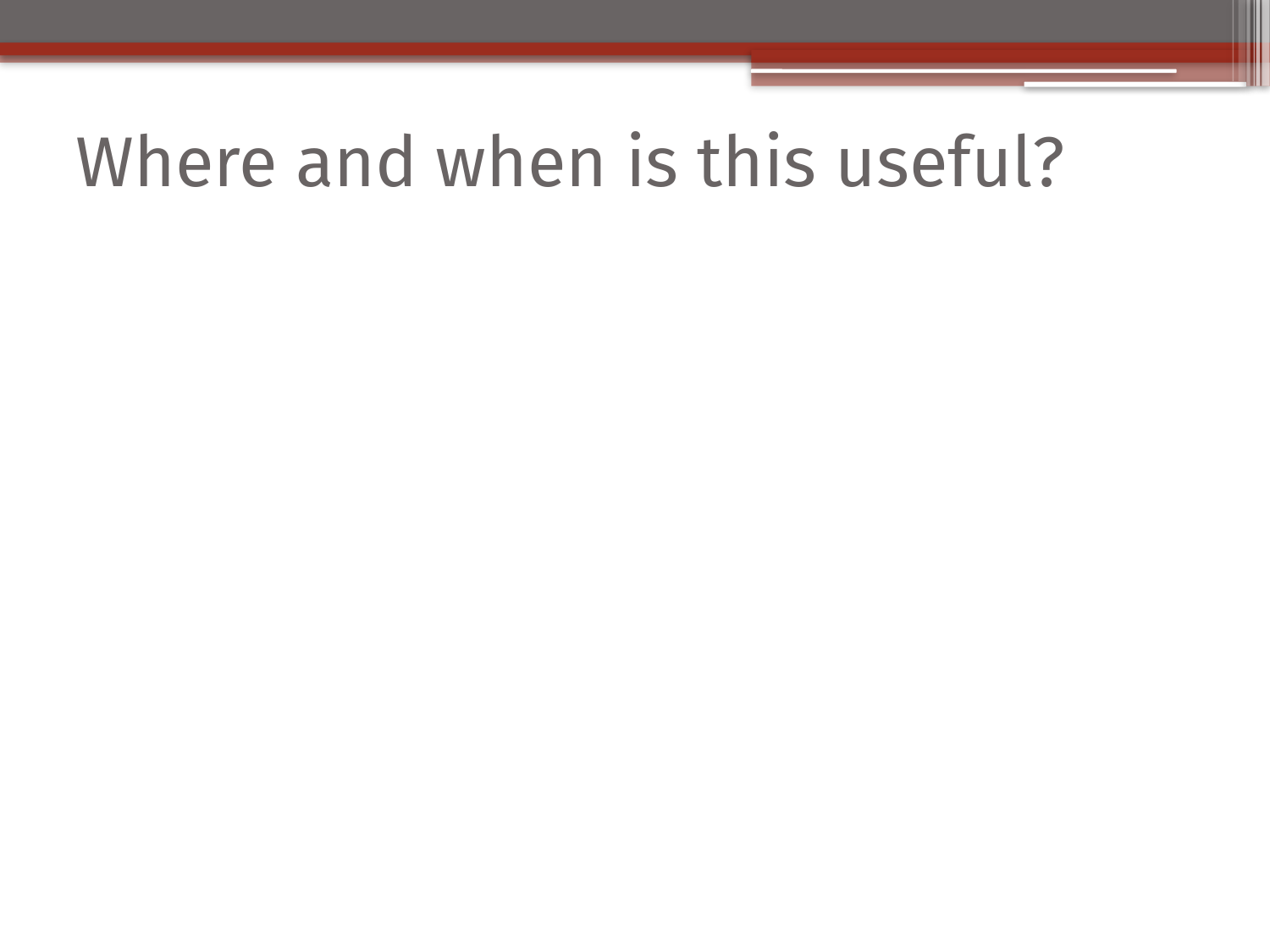

# Where and when is this useful?